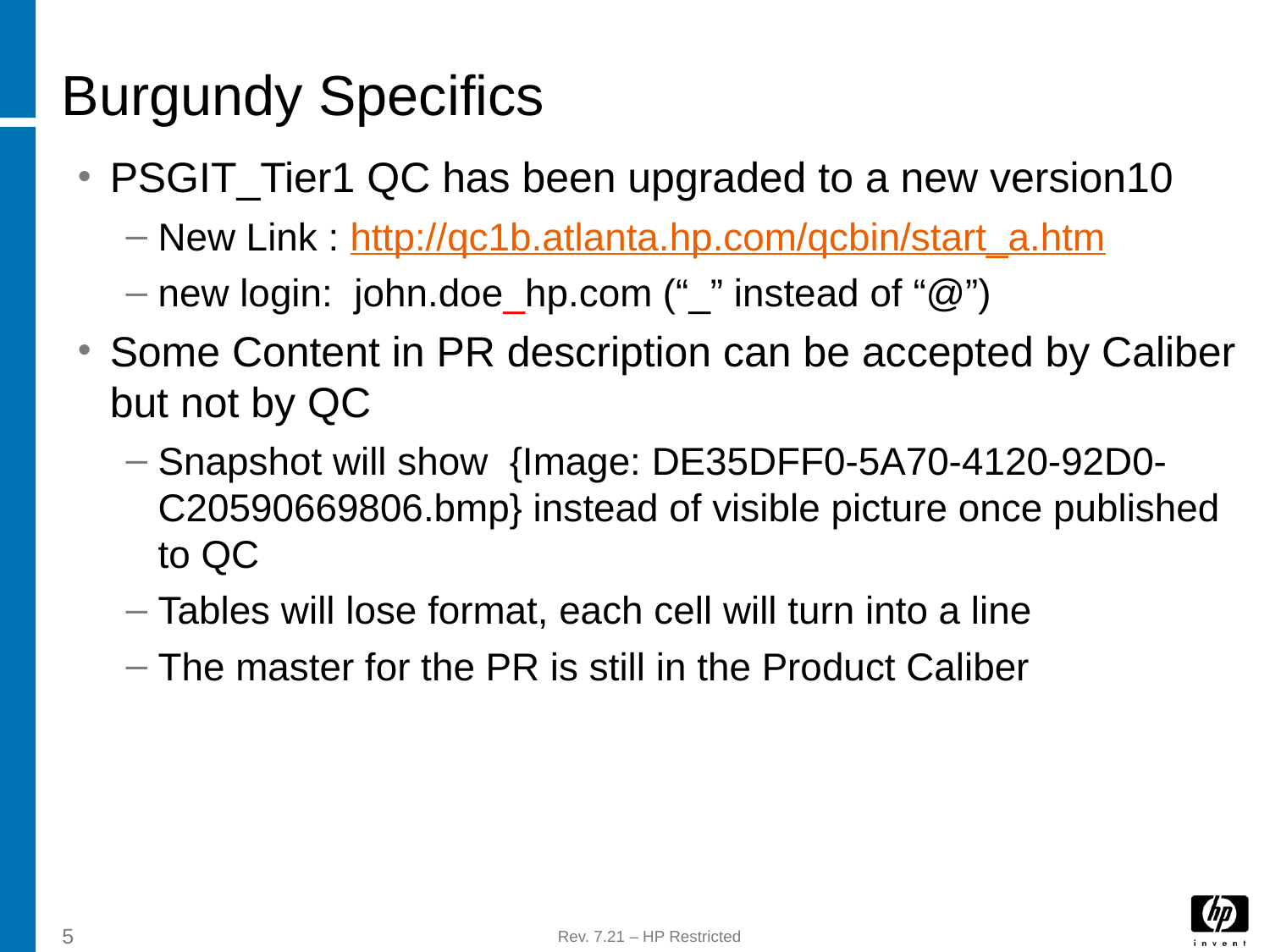

# Burgundy Specifics
PSGIT_Tier1 QC has been upgraded to a new version10
New Link : http://qc1b.atlanta.hp.com/qcbin/start_a.htm
new login:  john.doe_hp.com (“_” instead of “@”)
Some Content in PR description can be accepted by Caliber but not by QC
Snapshot will show  {Image: DE35DFF0-5A70-4120-92D0-C20590669806.bmp} instead of visible picture once published to QC
Tables will lose format, each cell will turn into a line
The master for the PR is still in the Product Caliber
5
Rev. 7.21 – HP Restricted